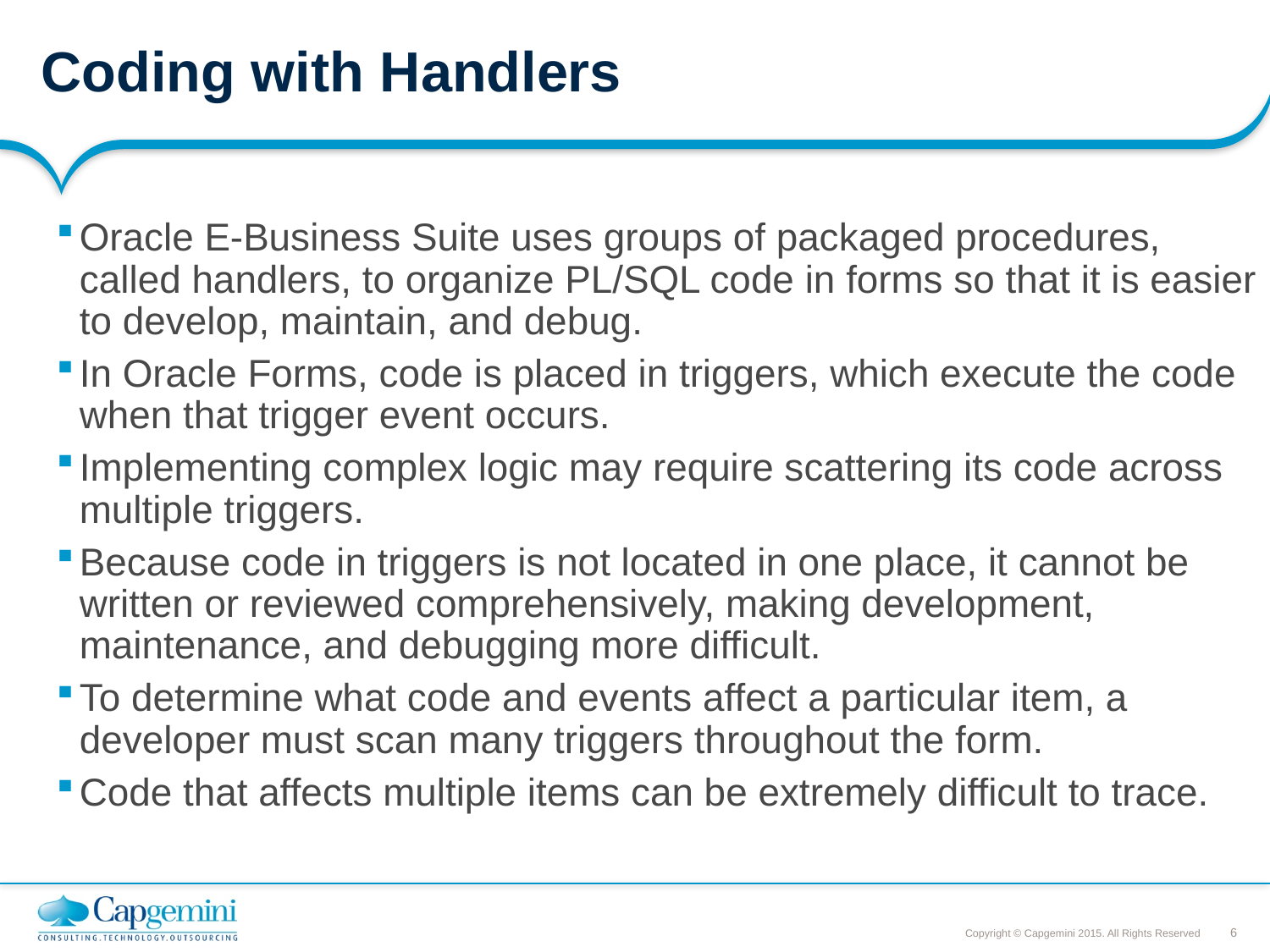

# Coding with Handlers
Oracle E-Business Suite uses groups of packaged procedures, called handlers, to organize PL/SQL code in forms so that it is easier to develop, maintain, and debug.
In Oracle Forms, code is placed in triggers, which execute the code when that trigger event occurs.
Implementing complex logic may require scattering its code across multiple triggers.
Because code in triggers is not located in one place, it cannot be written or reviewed comprehensively, making development, maintenance, and debugging more difficult.
To determine what code and events affect a particular item, a developer must scan many triggers throughout the form.
Code that affects multiple items can be extremely difficult to trace.